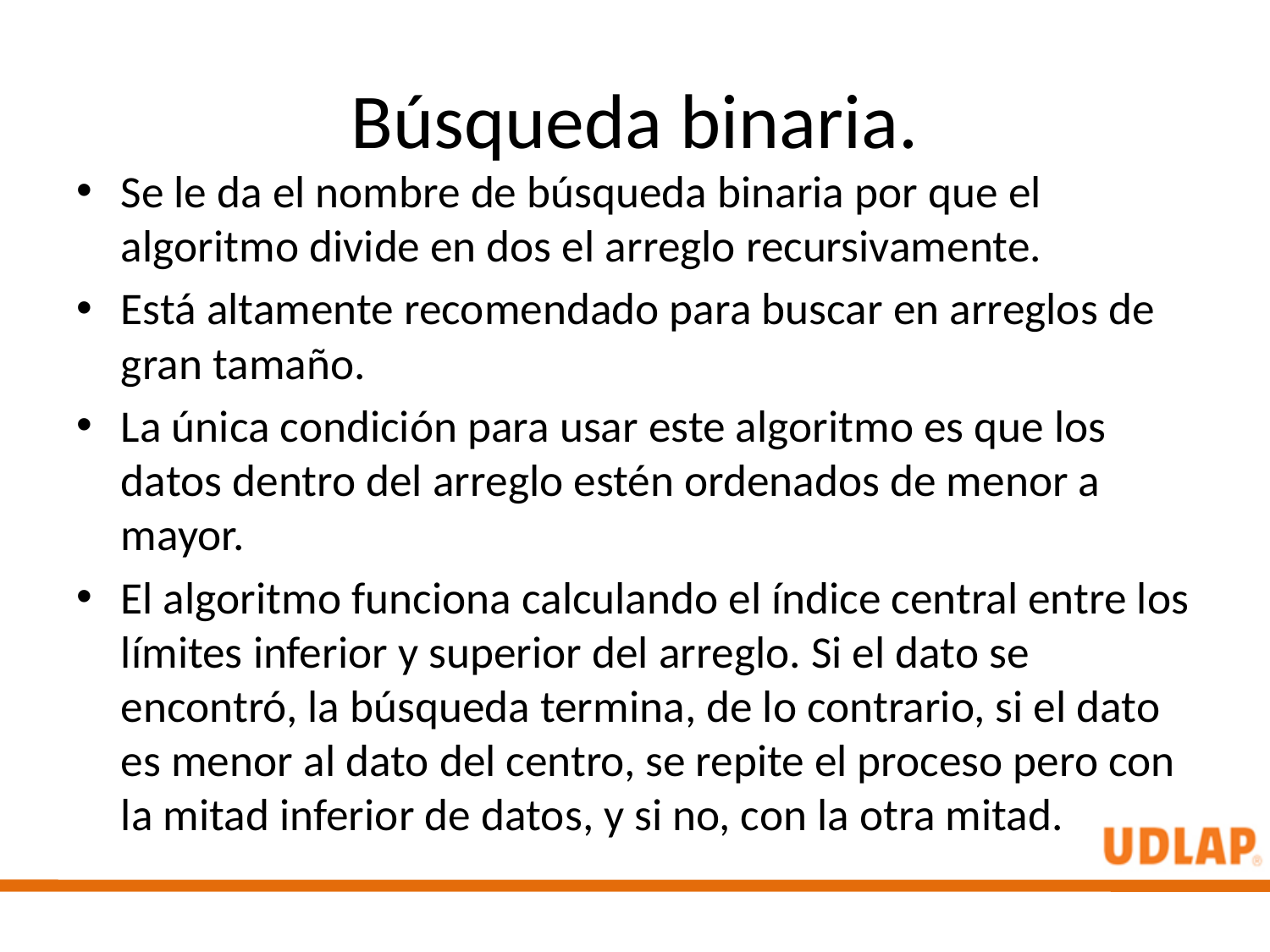

# Búsqueda binaria.
Se le da el nombre de búsqueda binaria por que el algoritmo divide en dos el arreglo recursivamente.
Está altamente recomendado para buscar en arreglos de gran tamaño.
La única condición para usar este algoritmo es que los datos dentro del arreglo estén ordenados de menor a mayor.
El algoritmo funciona calculando el índice central entre los límites inferior y superior del arreglo. Si el dato se encontró, la búsqueda termina, de lo contrario, si el dato es menor al dato del centro, se repite el proceso pero con la mitad inferior de datos, y si no, con la otra mitad.